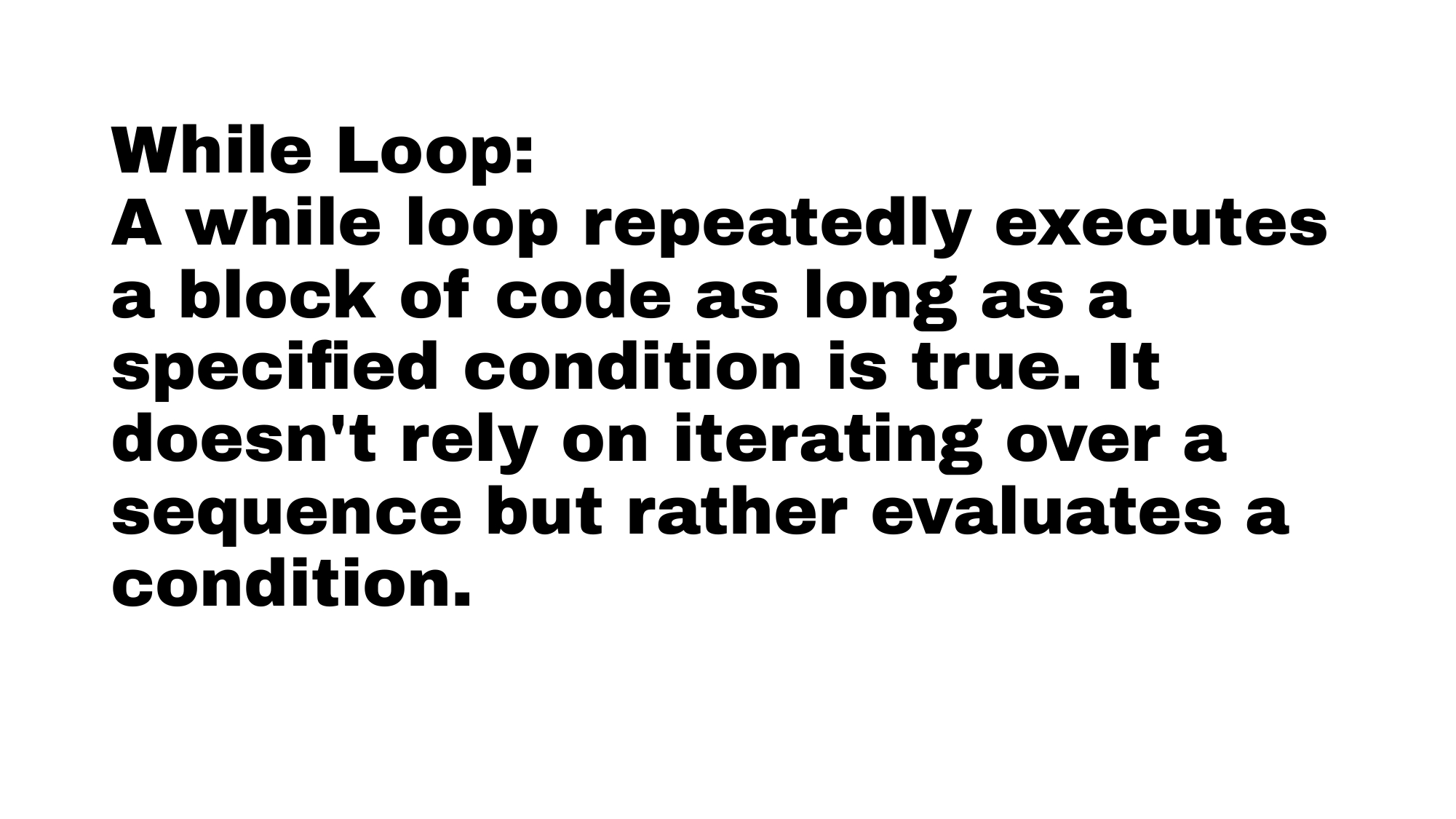

# While Loop: A while loop repeatedly executes a block of code as long as a specified condition is true. It doesn't rely on iterating over a sequence but rather evaluates a condition.